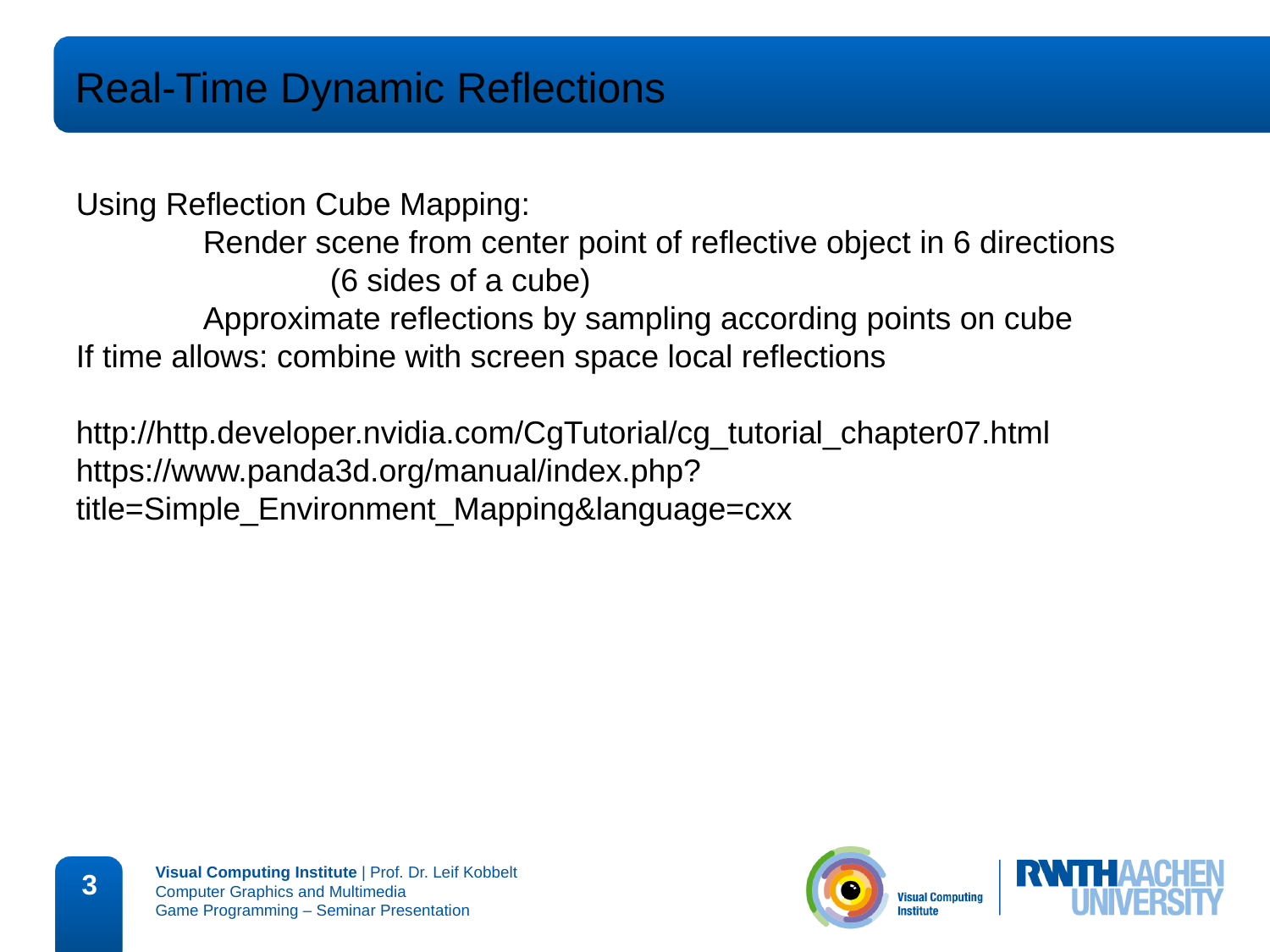

Real-Time Dynamic Reflections

Using Reflection Cube Mapping:
	Render scene from center point of reflective object in 6 directions
		(6 sides of a cube)
	Approximate reflections by sampling according points on cube
If time allows: combine with screen space local reflections

http://http.developer.nvidia.com/CgTutorial/cg_tutorial_chapter07.html
https://www.panda3d.org/manual/index.php?title=Simple_Environment_Mapping&language=cxx